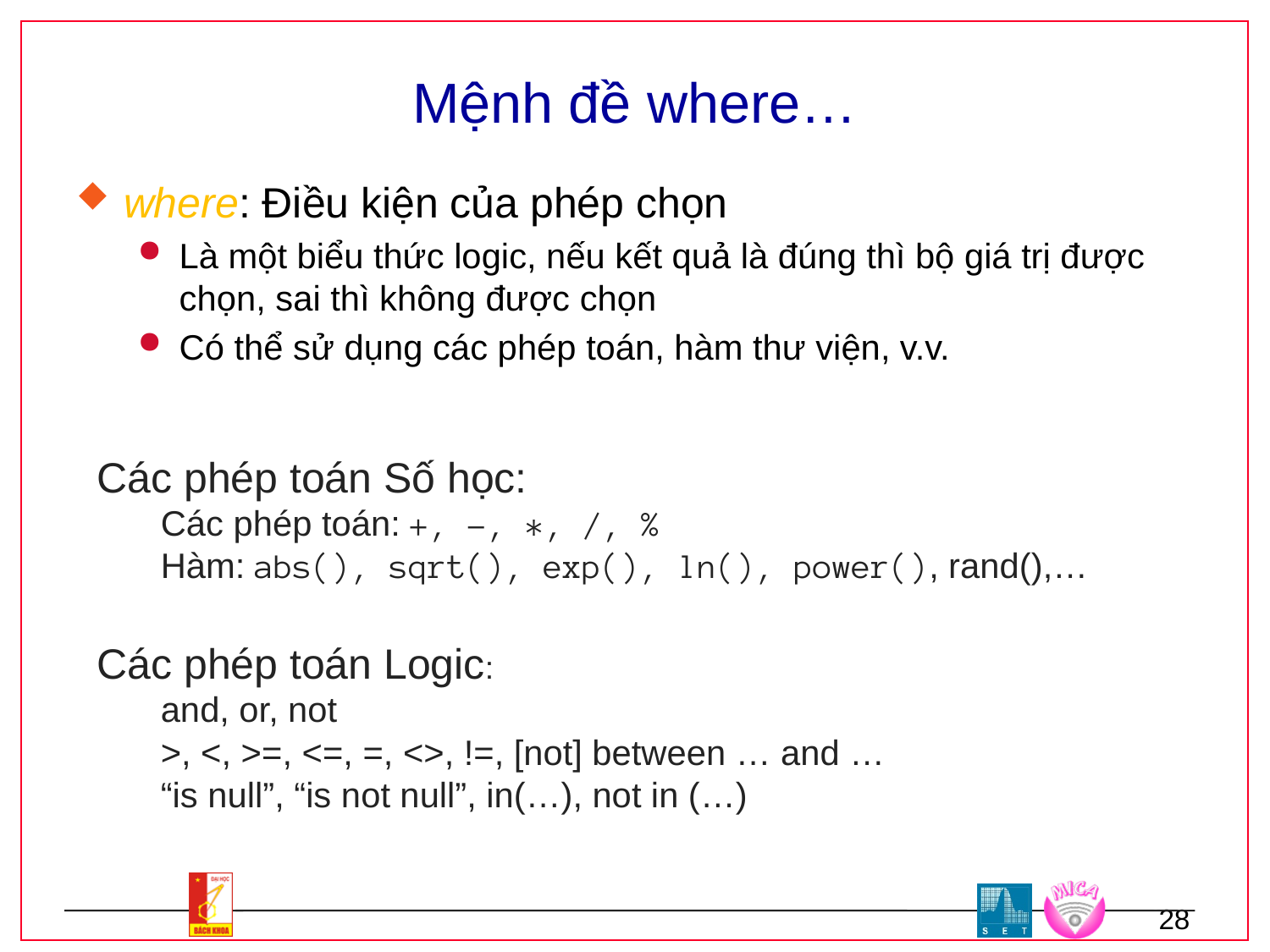

# Mệnh đề where…
where: Điều kiện của phép chọn
Là một biểu thức logic, nếu kết quả là đúng thì bộ giá trị được chọn, sai thì không được chọn
Có thể sử dụng các phép toán, hàm thư viện, v.v.

Các phép toán Số học:
Các phép toán: +, -, *, /, %
Hàm: abs(), sqrt(), exp(), ln(), power(), rand(),…

Các phép toán Logic:
and, or, not
>, <, >=, <=, =, <>, !=, [not] between … and …
“is null”, “is not null”, in(…), not in (…)

28